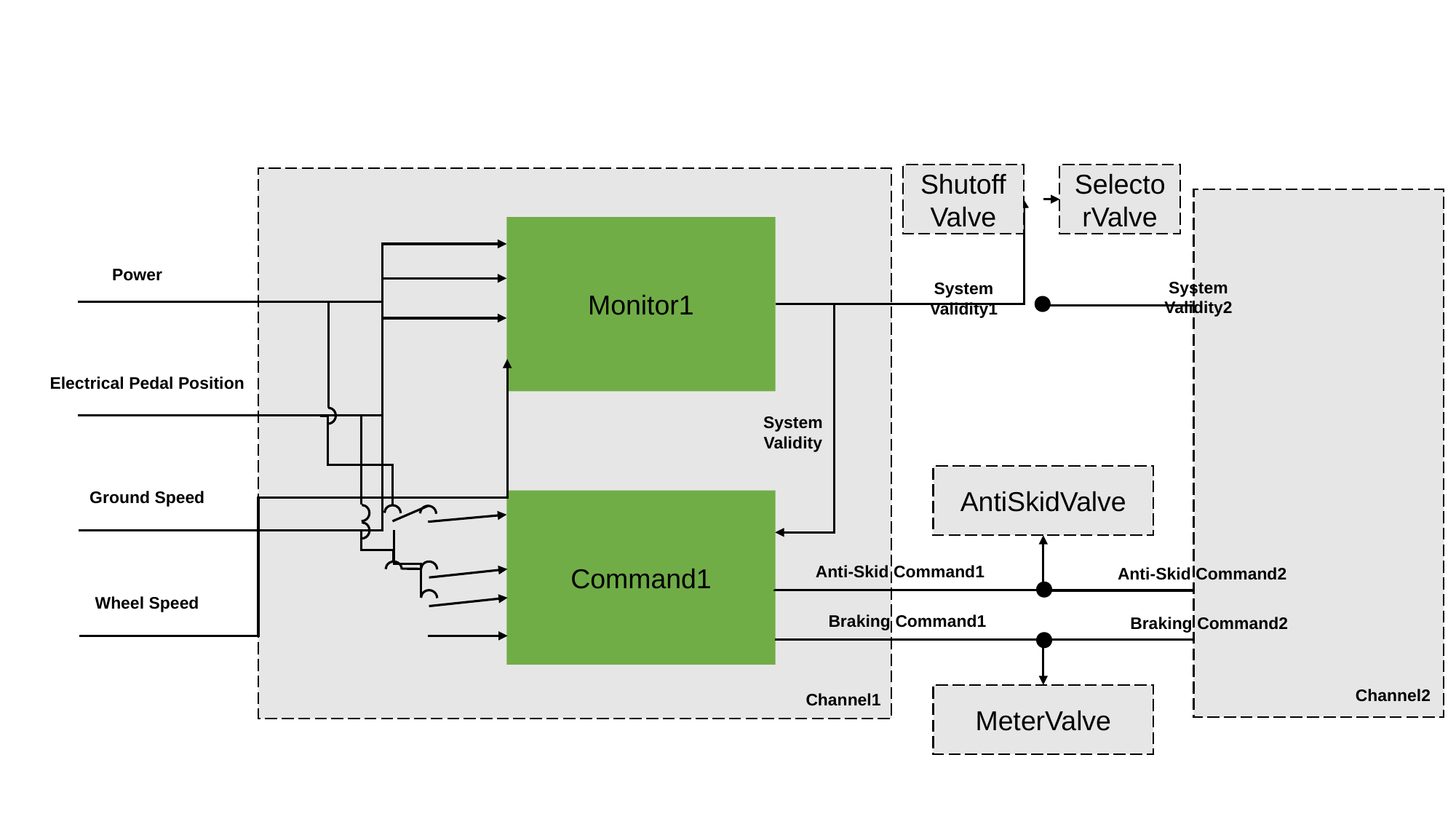

ShutoffValve
SelectorValve

Monitor1
Power
System Validity2
System Validity1

Electrical Pedal Position
System
Validity

AntiSkidValve
Ground Speed
Command1

Anti-Skid Command1
Anti-Skid Command2

Wheel Speed

Braking Command1
Braking Command2

Channel2
Channel1
MeterValve